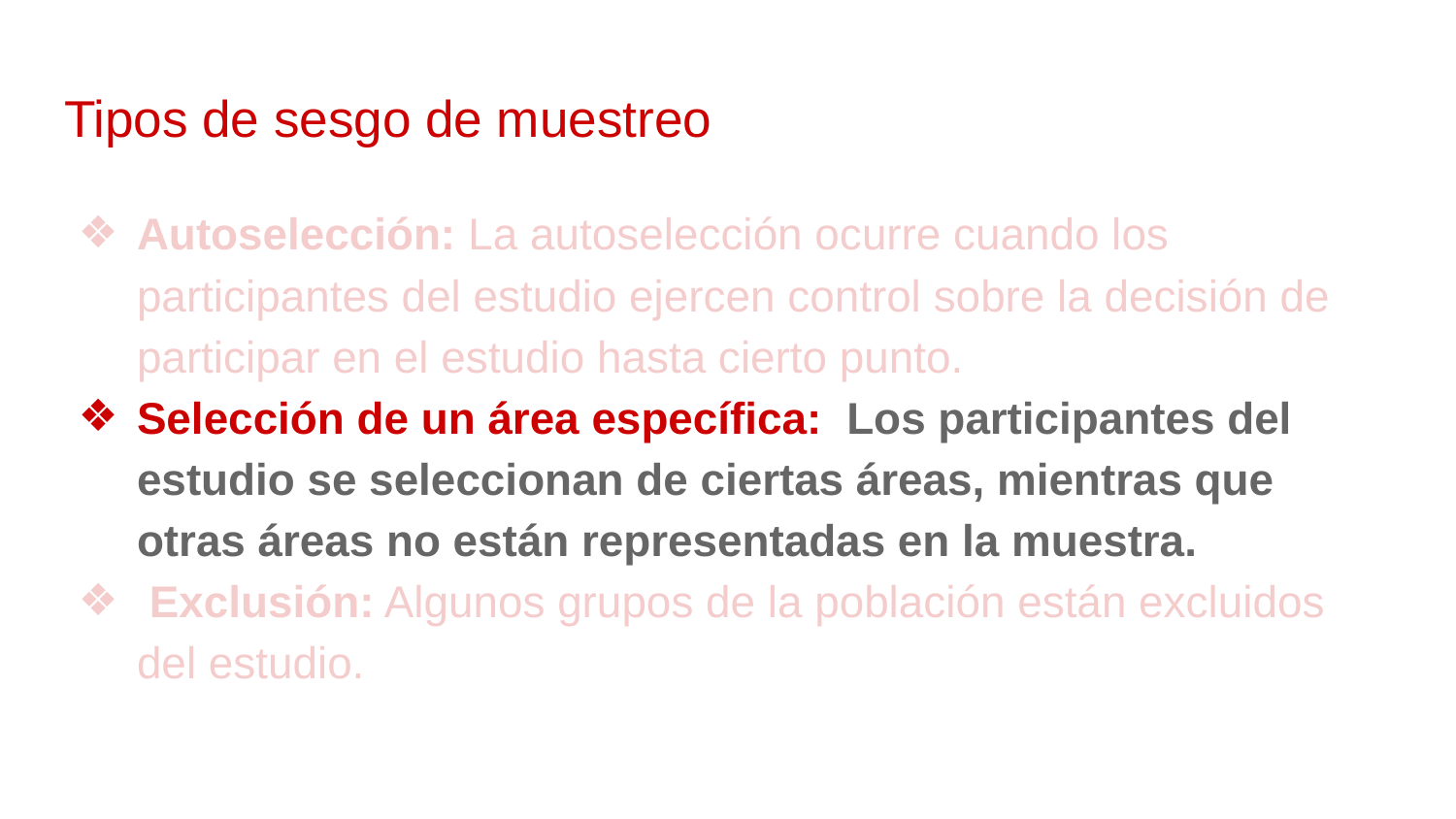

# Tipos de sesgo de muestreo
Autoselección: La autoselección ocurre cuando los participantes del estudio ejercen control sobre la decisión de participar en el estudio hasta cierto punto.
Selección de un área específica:  Los participantes del estudio se seleccionan de ciertas áreas, mientras que otras áreas no están representadas en la muestra.
 Exclusión: Algunos grupos de la población están excluidos del estudio.